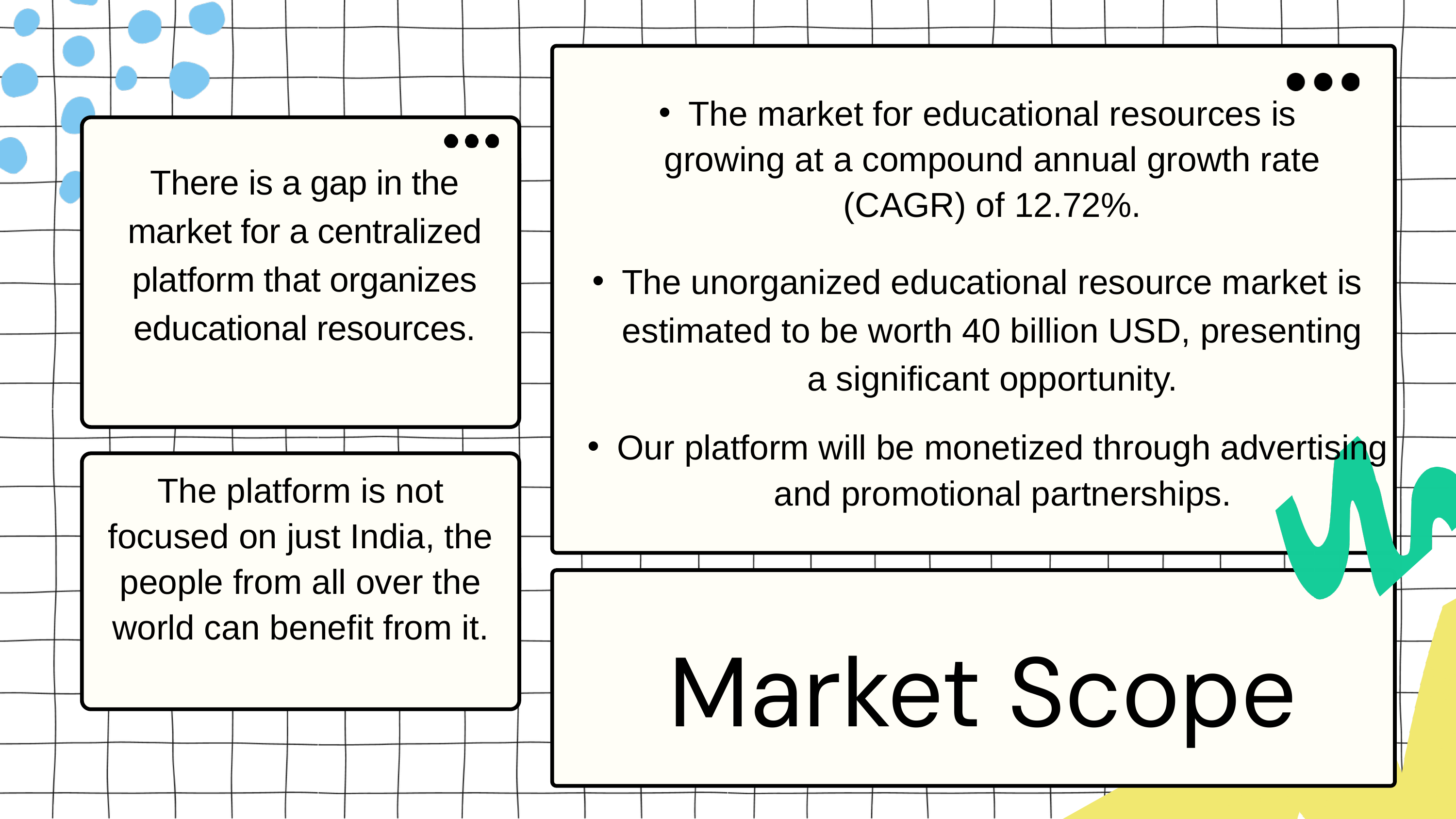

The market for educational resources is growing at a compound annual growth rate (CAGR) of 12.72%.

There is a gap in the market for a centralized platform that organizes educational resources.

The unorganized educational resource market is estimated to be worth 40 billion USD, presenting a significant opportunity.
Our platform will be monetized through advertising and promotional partnerships.

The platform is not focused on just India, the people from all over the world can benefit from it.

Market Scope